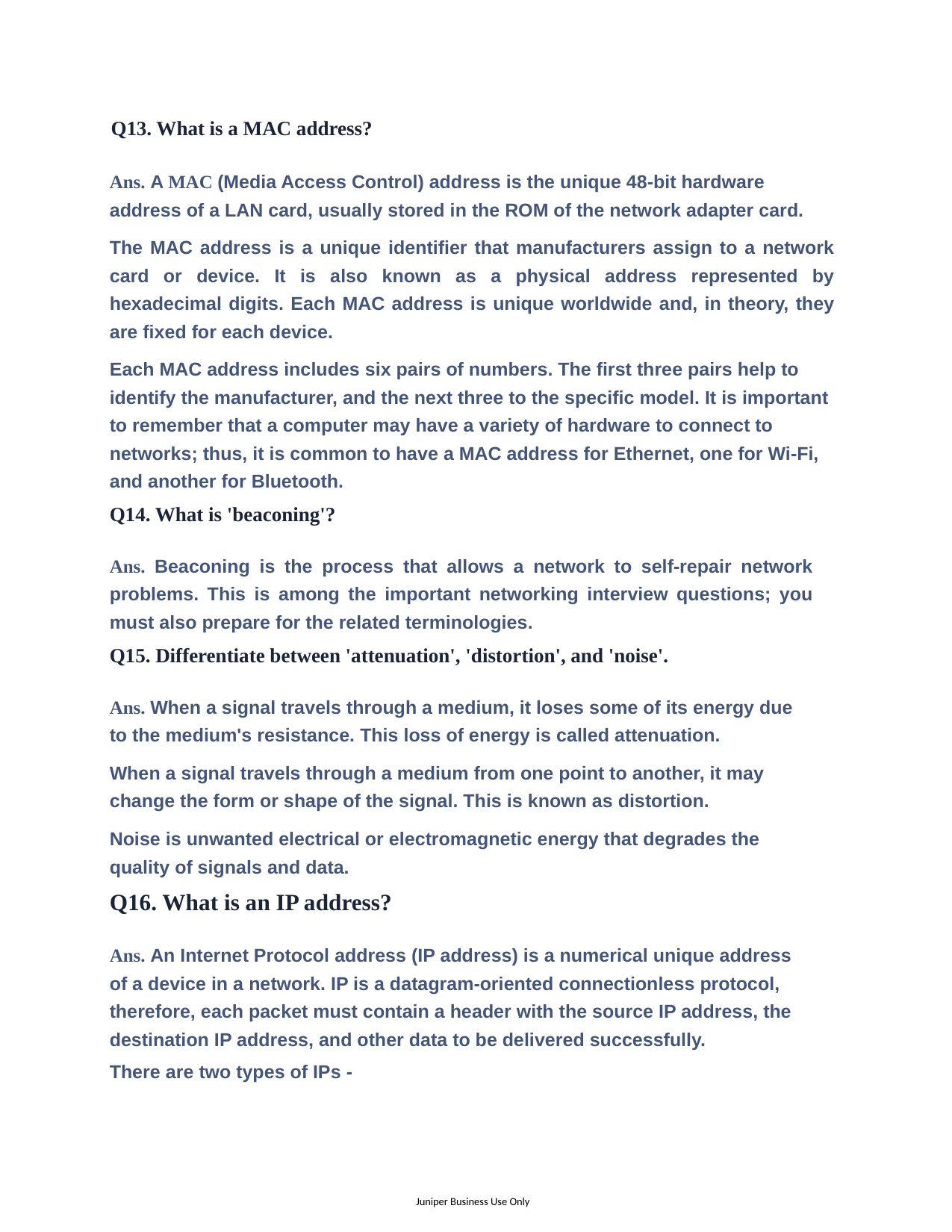

Q13. What is a MAC address?
Ans. A MAC (Media Access Control) address is the unique 48-bit hardware address of a LAN card, usually stored in the ROM of the network adapter card.
The MAC address is a unique identifier that manufacturers assign to a network card or device. It is also known as a physical address represented by hexadecimal digits. Each MAC address is unique worldwide and, in theory, they are fixed for each device.
Each MAC address includes six pairs of numbers. The first three pairs help to identify the manufacturer, and the next three to the specific model. It is important to remember that a computer may have a variety of hardware to connect to networks; thus, it is common to have a MAC address for Ethernet, one for Wi-Fi, and another for Bluetooth.
Q14. What is 'beaconing'?
Ans. Beaconing is the process that allows a network to self-repair network problems. This is among the important networking interview questions; you must also prepare for the related terminologies.
Q15. Differentiate between 'attenuation', 'distortion', and 'noise'.
Ans. When a signal travels through a medium, it loses some of its energy due to the medium's resistance. This loss of energy is called attenuation.
When a signal travels through a medium from one point to another, it may change the form or shape of the signal. This is known as distortion.
Noise is unwanted electrical or electromagnetic energy that degrades the quality of signals and data.
Q16. What is an IP address?
Ans. An Internet Protocol address (IP address) is a numerical unique address of a device in a network. IP is a datagram-oriented connectionless protocol, therefore, each packet must contain a header with the source IP address, the destination IP address, and other data to be delivered successfully.
There are two types of IPs -
Juniper Business Use Only